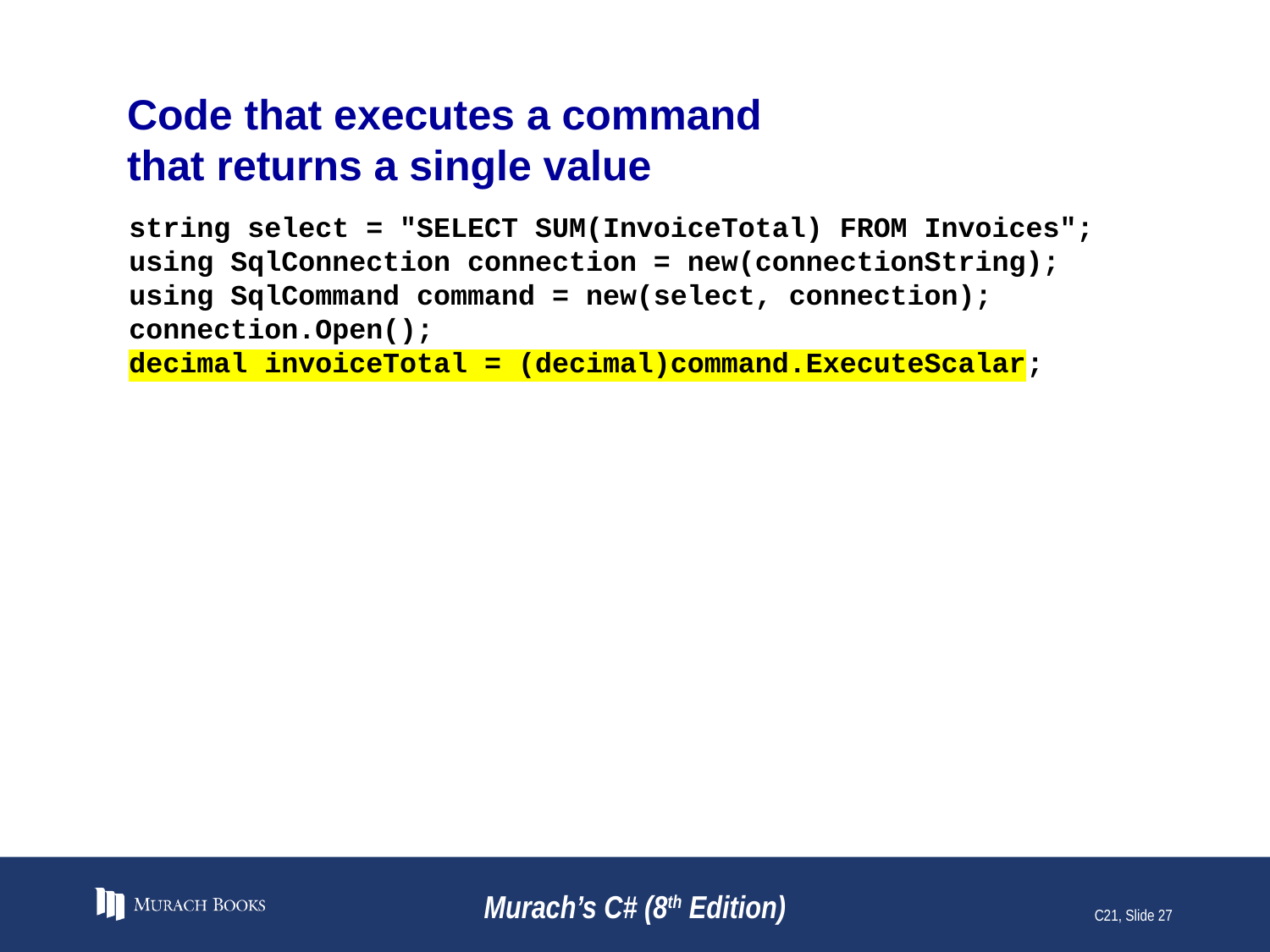

# Code that executes a command that returns a single value
string select = "SELECT SUM(InvoiceTotal) FROM Invoices";
using SqlConnection connection = new(connectionString);
using SqlCommand command = new(select, connection);
connection.Open();
decimal invoiceTotal = (decimal)command.ExecuteScalar;

Murach’s C# (8th Edition)

C21, Slide 27